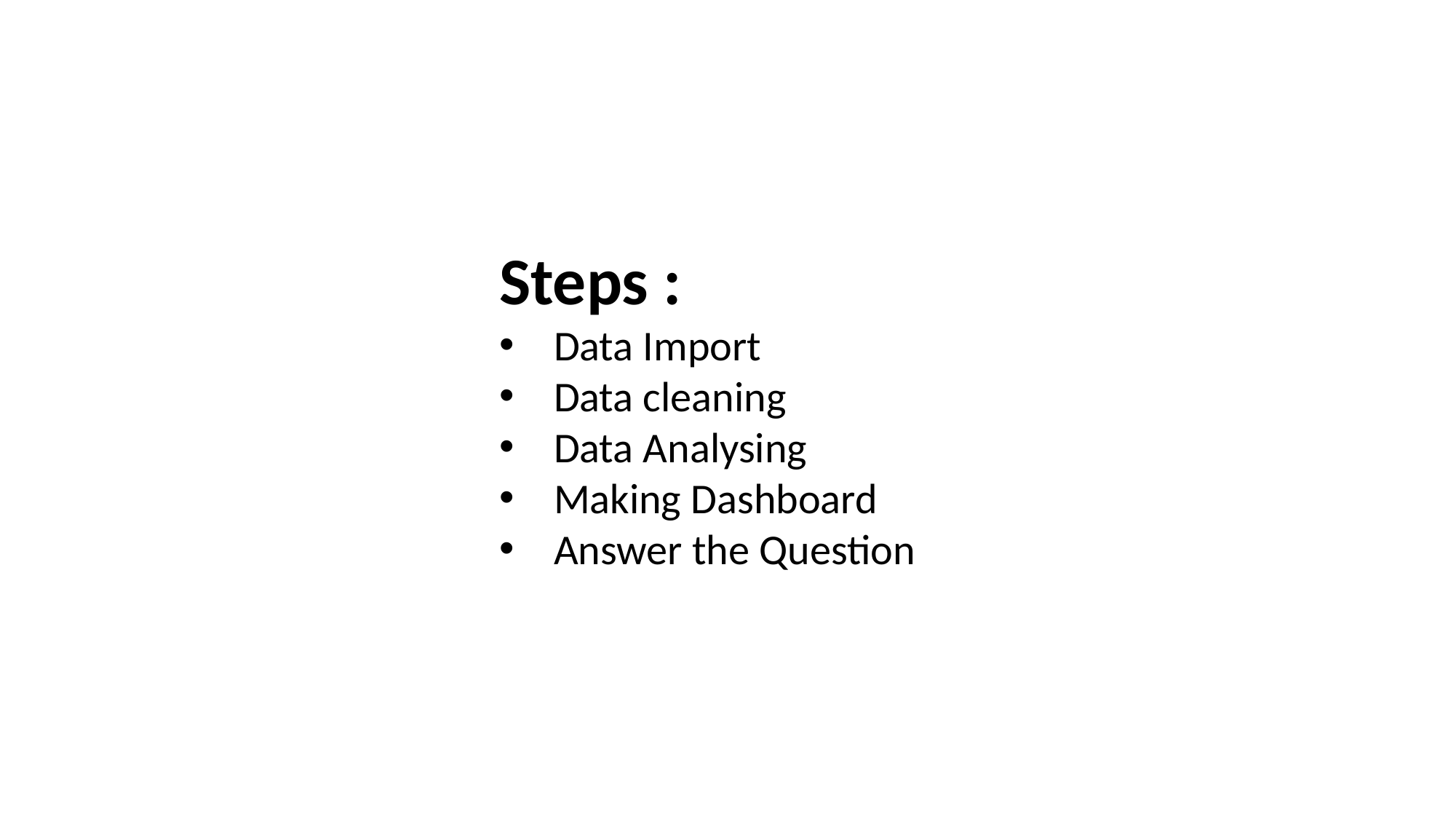

Steps :
Data Import
Data cleaning
Data Analysing
Making Dashboard
Answer the Question